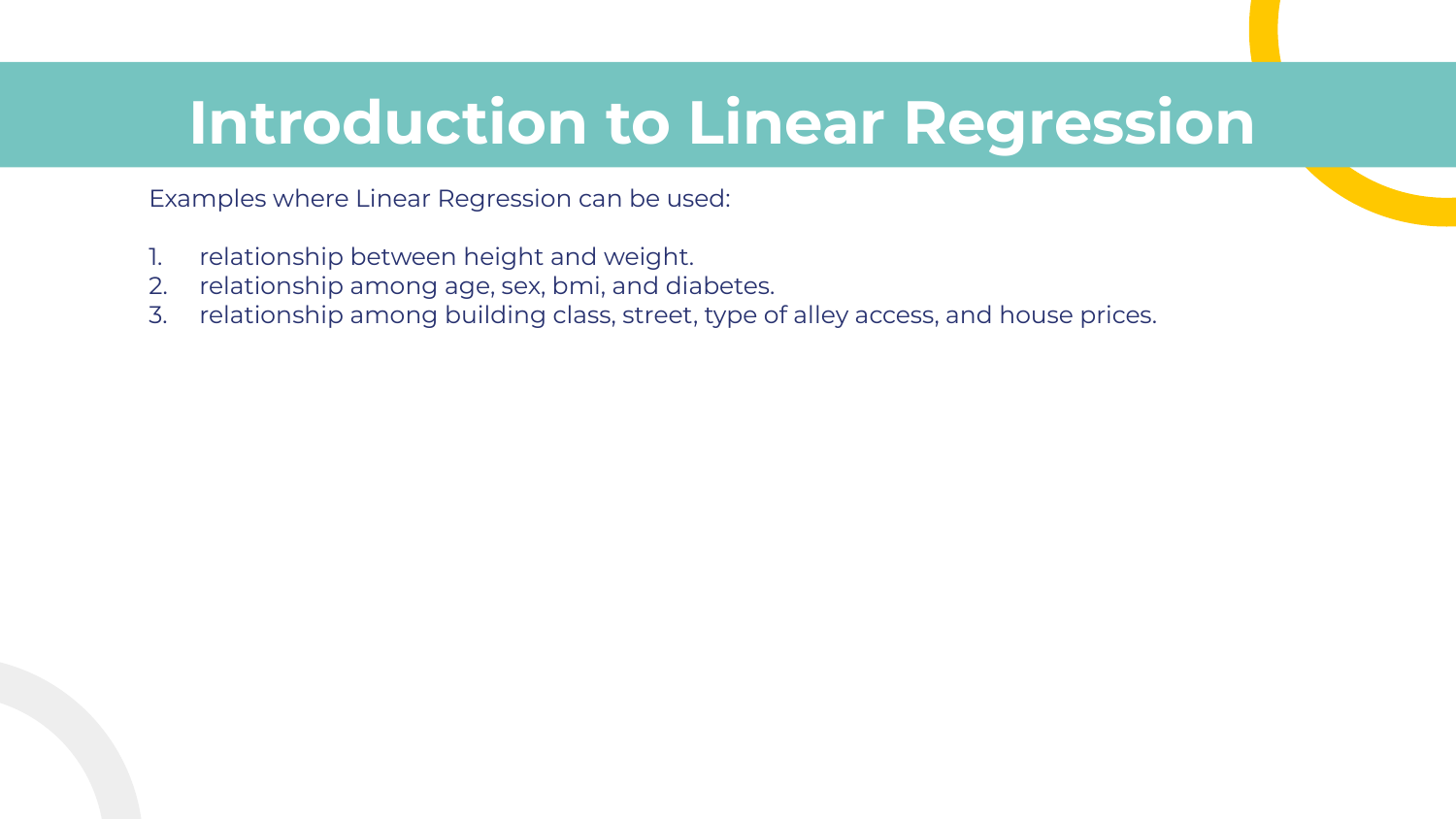

# Introduction to Linear Regression
Examples where Linear Regression can be used:

relationship between height and weight.
relationship among age, sex, bmi, and diabetes.
relationship among building class, street, type of alley access, and house prices.